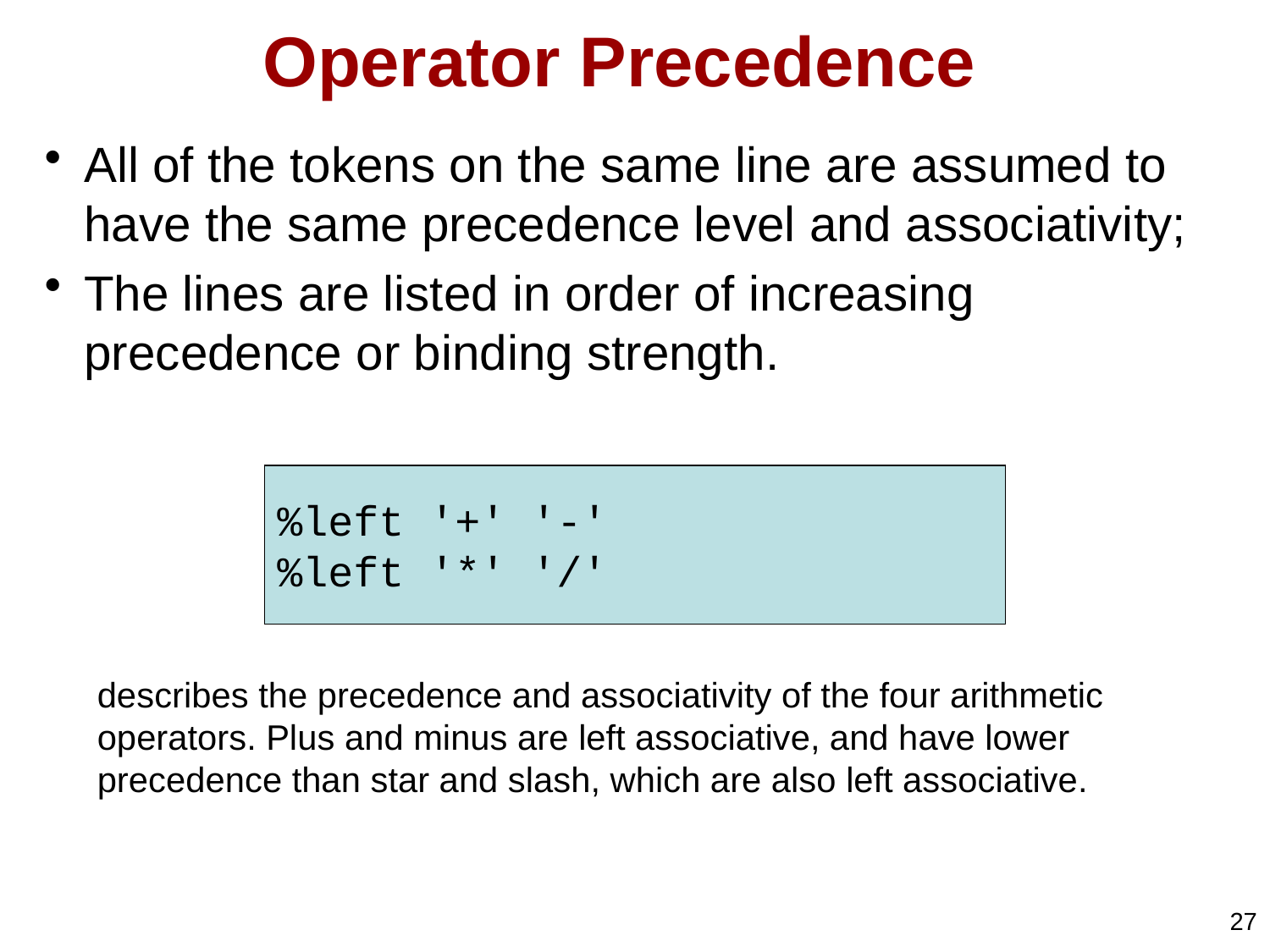

# Operator Precedence
All of the tokens on the same line are assumed to have the same precedence level and associativity;
The lines are listed in order of increasing precedence or binding strength.
%left '+' '-'
%left '*' '/'
describes the precedence and associativity of the four arithmetic operators. Plus and minus are left associative, and have lower precedence than star and slash, which are also left associative.
27